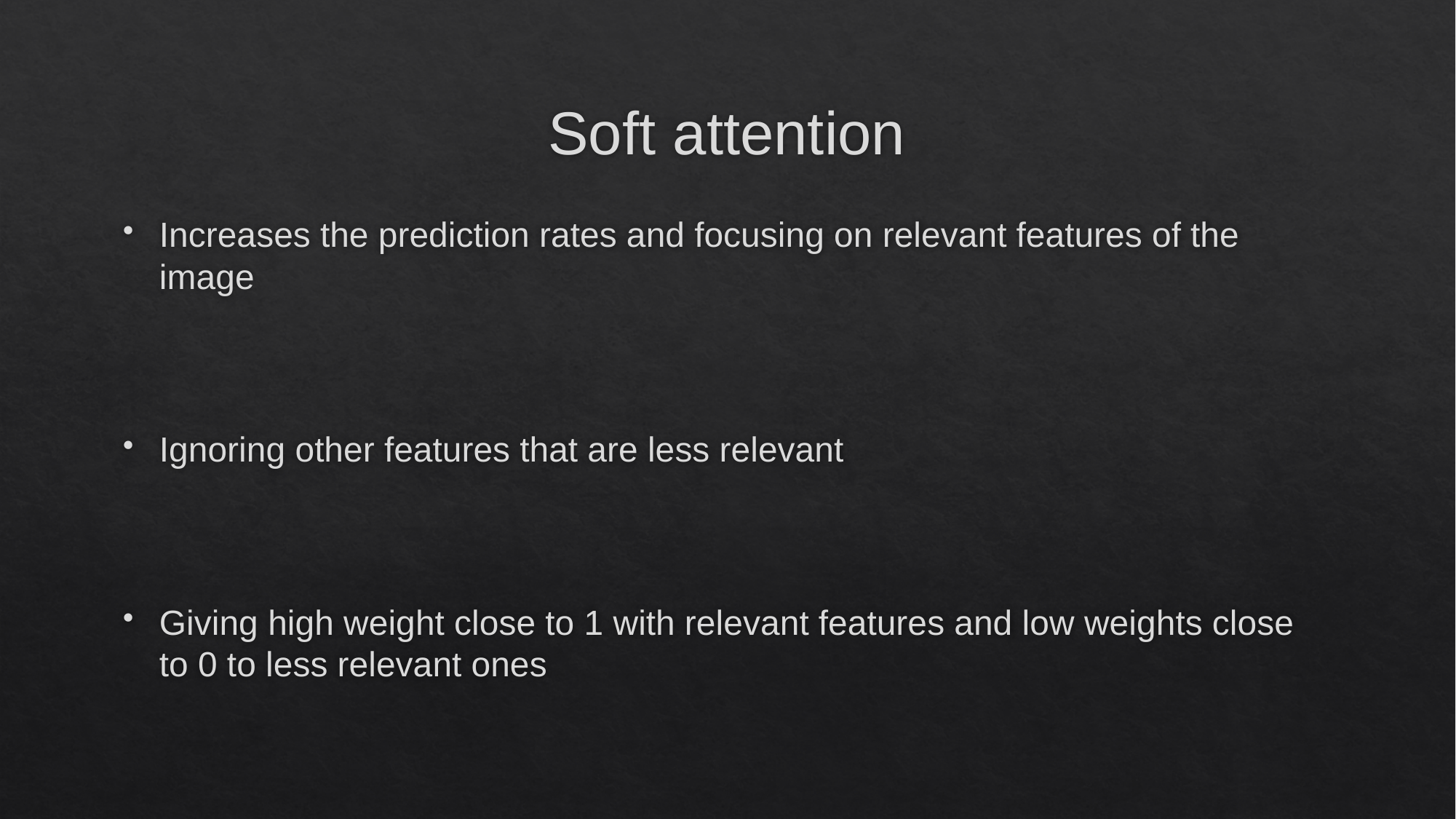

# Soft attention
Increases the prediction rates and focusing on relevant features of the image

Ignoring other features that are less relevant

Giving high weight close to 1 with relevant features and low weights close to 0 to less relevant ones